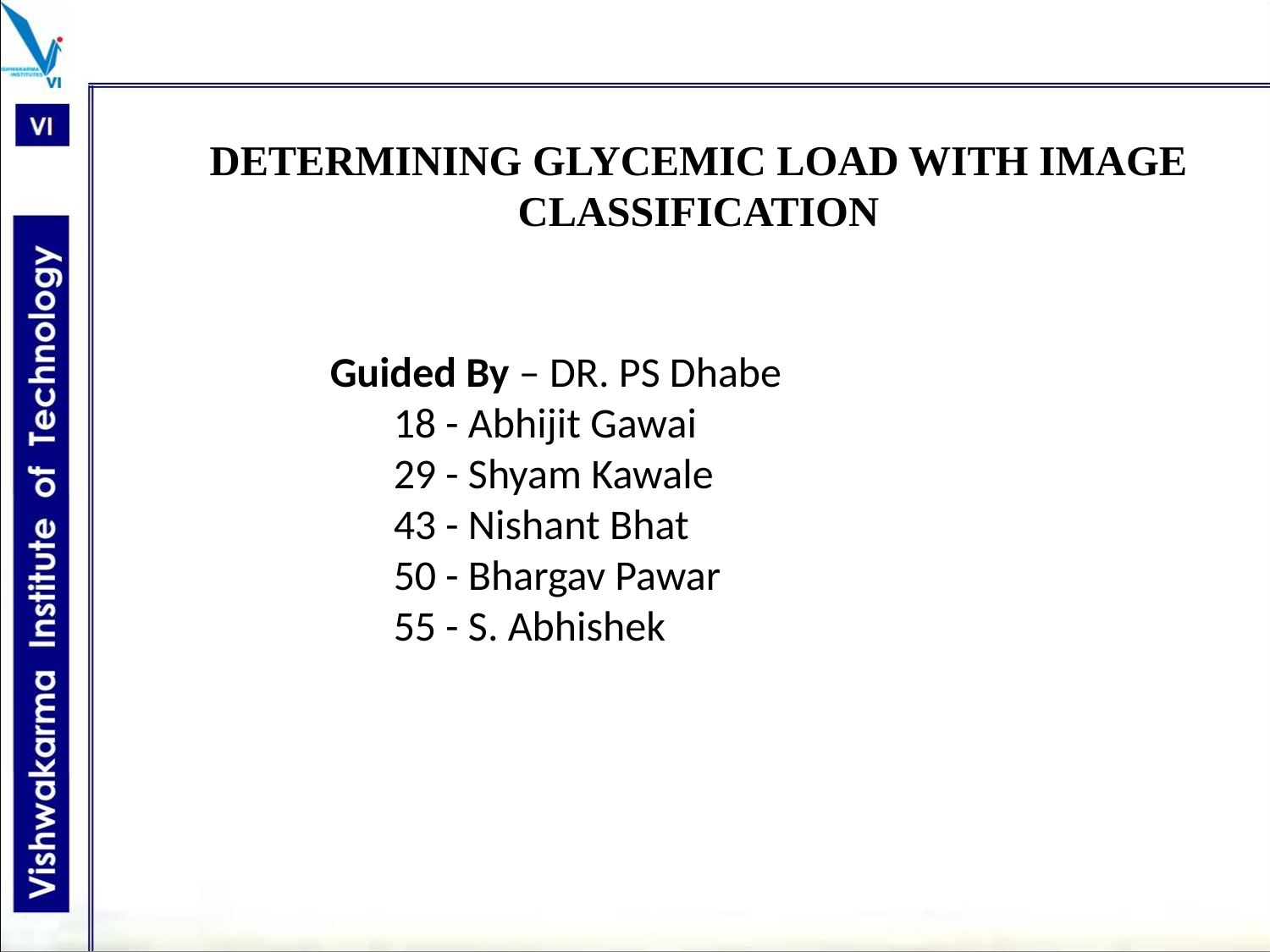

DETERMINING GLYCEMIC LOAD WITH IMAGE CLASSIFICATION
Guided By – DR. PS Dhabe
18 - Abhijit Gawai
29 - Shyam Kawale
43 - Nishant Bhat
50 - Bhargav Pawar
55 - S. Abhishek